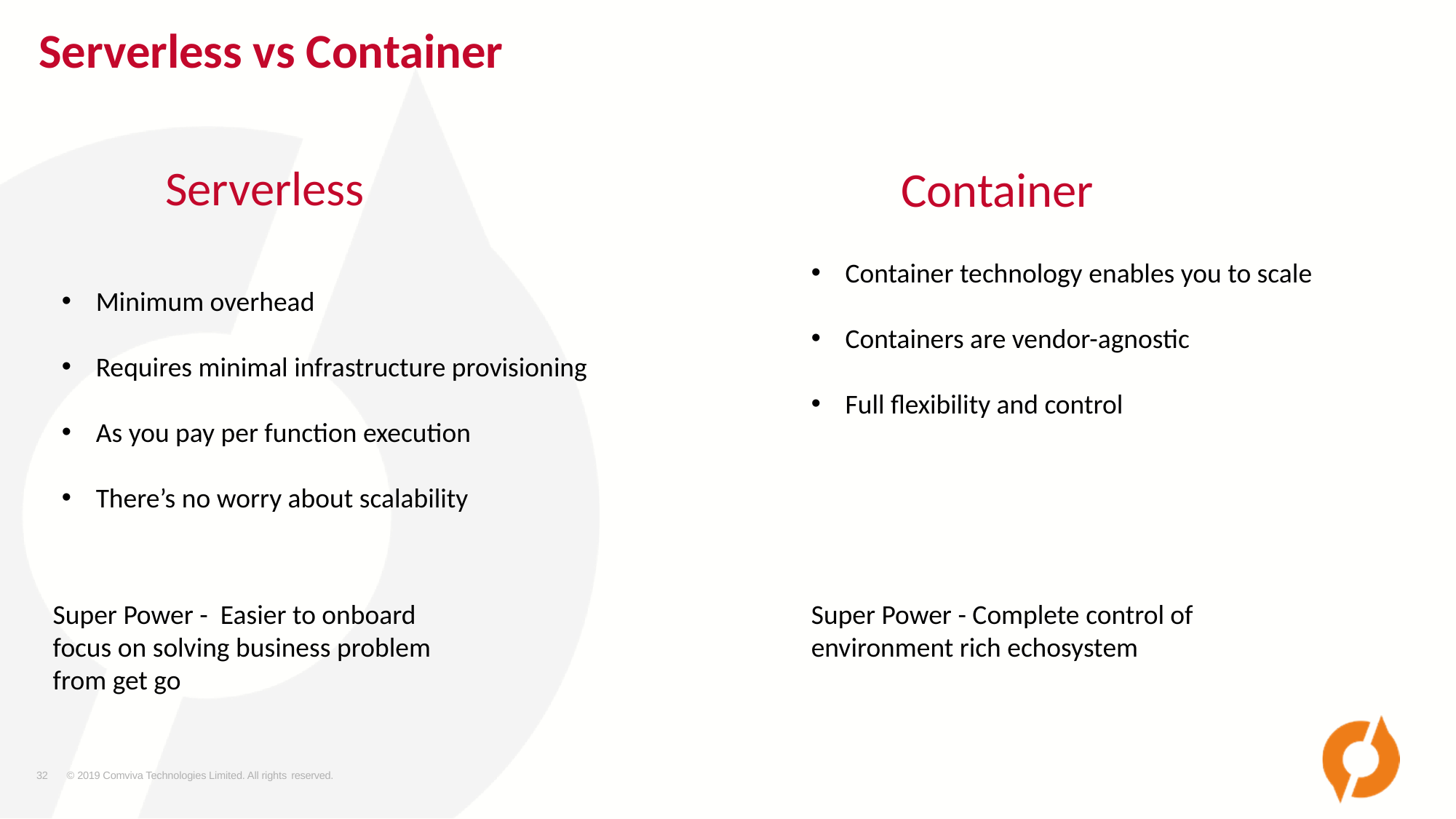

# Serverless vs Container
Serverless
Container
Container technology enables you to scale
Containers are vendor-agnostic
Full flexibility and control

Minimum overhead
Requires minimal infrastructure provisioning
As you pay per function execution
There’s no worry about scalability

Super Power -  Easier to onboard focus on solving business problem from get go
Super Power - Complete control of environment rich echosystem
32
© 2019 Comviva Technologies Limited. All rights reserved.